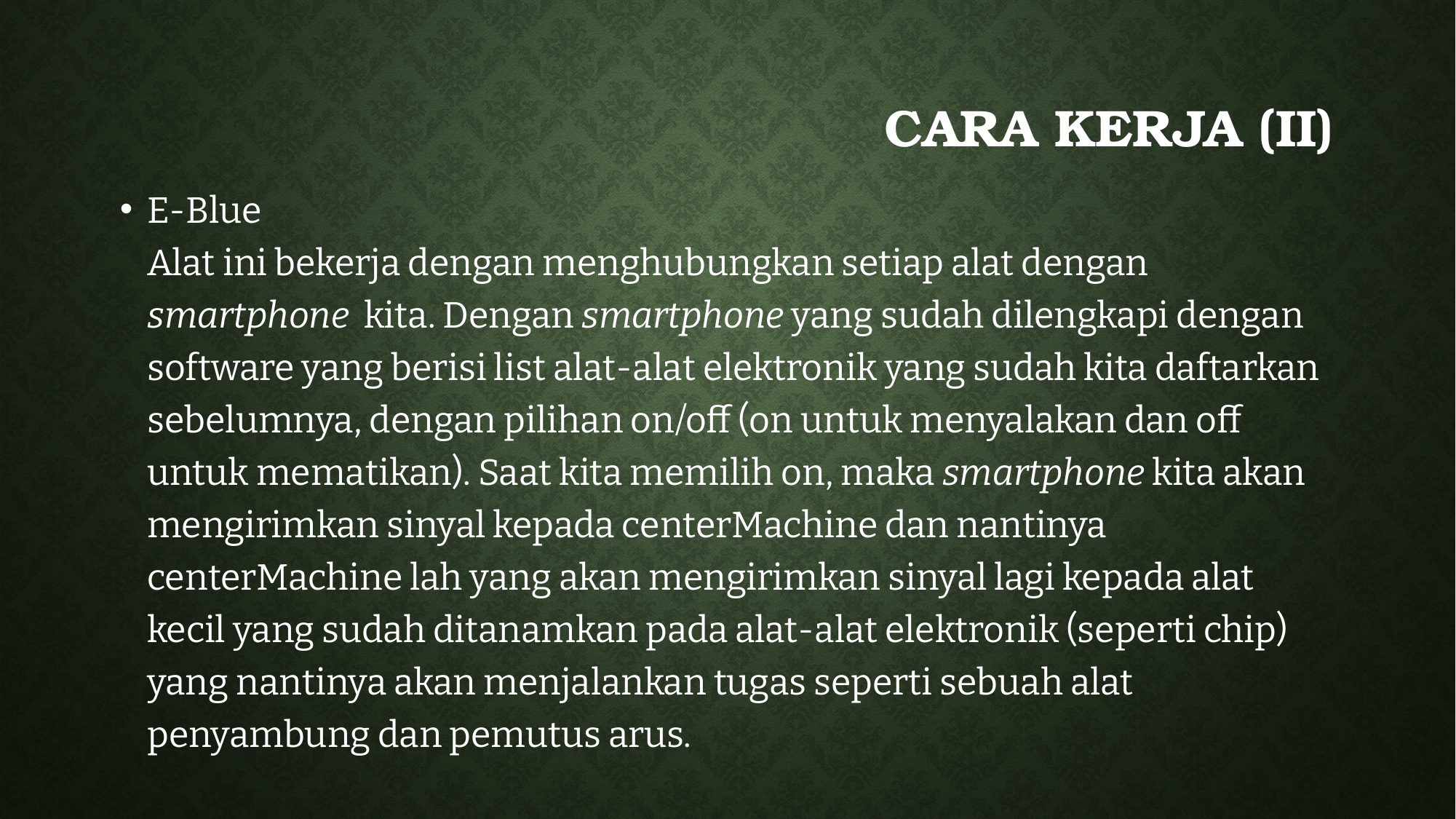

# Cara kerja (II)
E-Blue
Alat ini bekerja dengan menghubungkan setiap alat dengan smartphone  kita. Dengan smartphone yang sudah dilengkapi dengan software yang berisi list alat-alat elektronik yang sudah kita daftarkan sebelumnya, dengan pilihan on/off (on untuk menyalakan dan off untuk mematikan). Saat kita memilih on, maka smartphone kita akan mengirimkan sinyal kepada centerMachine dan nantinya centerMachine lah yang akan mengirimkan sinyal lagi kepada alat kecil yang sudah ditanamkan pada alat-alat elektronik (seperti chip) yang nantinya akan menjalankan tugas seperti sebuah alat penyambung dan pemutus arus.